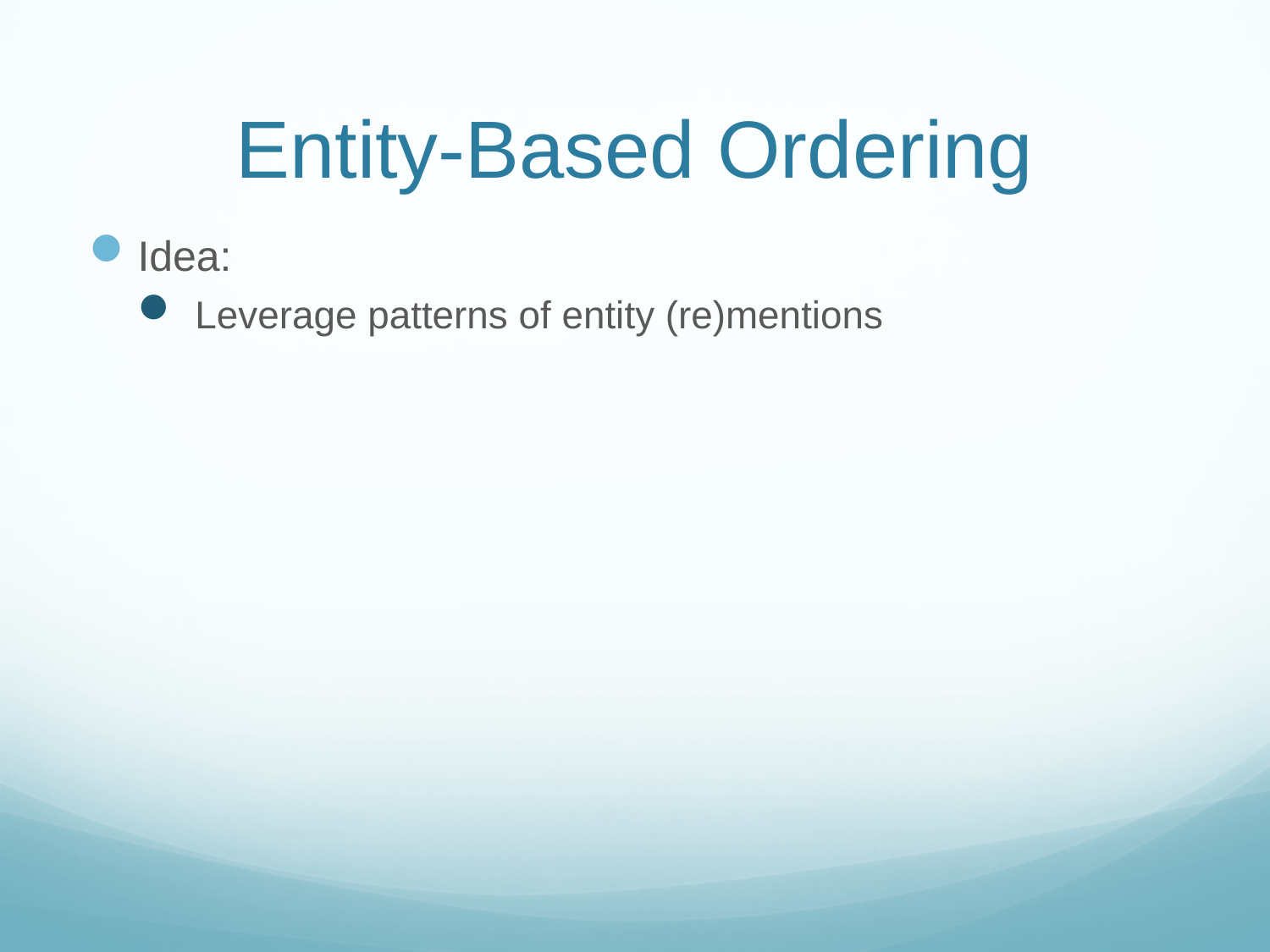

# Entity-Based Ordering
Idea:
 Leverage patterns of entity (re)mentions